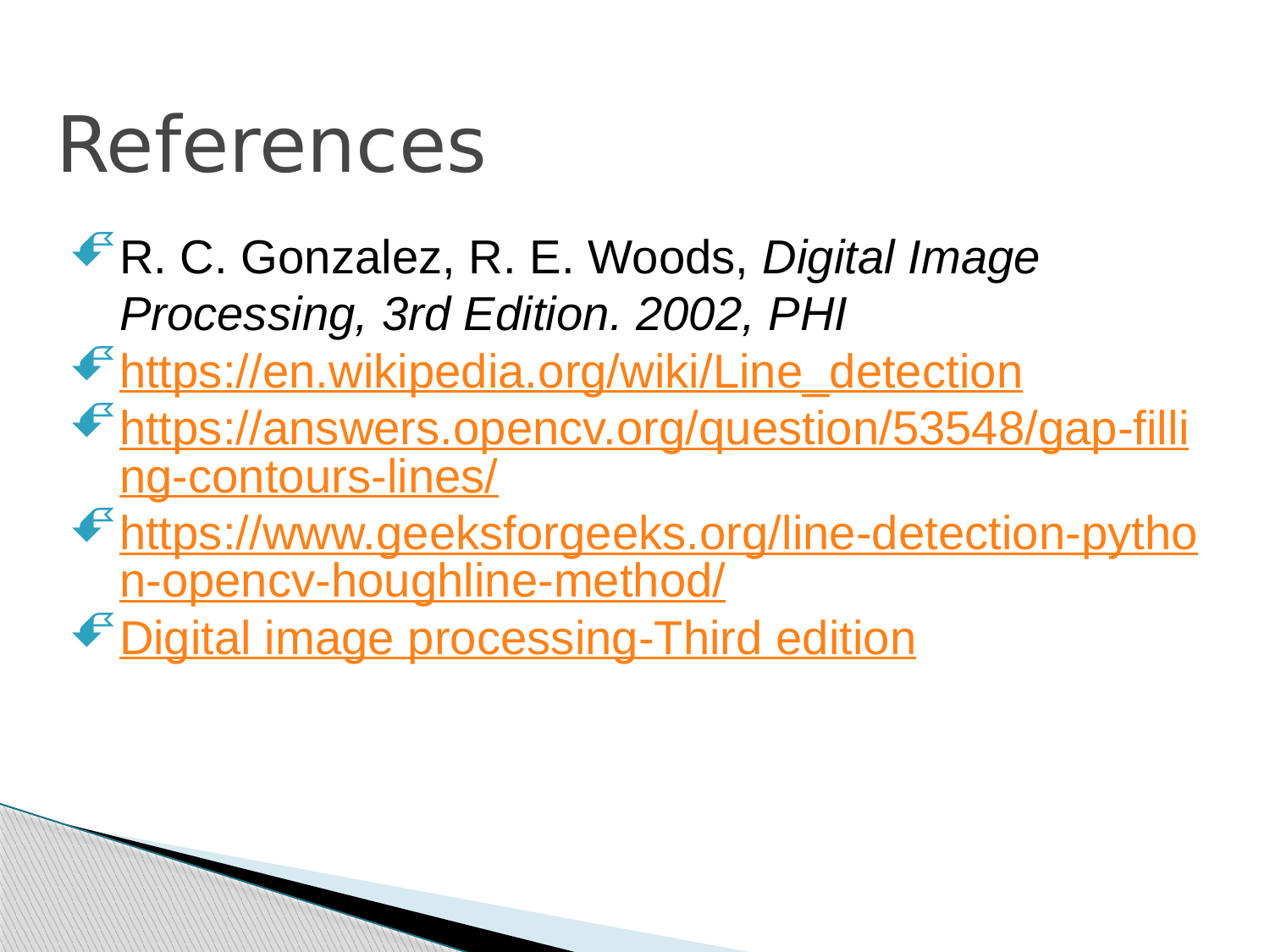

# References
R. C. Gonzalez, R. E. Woods, Digital Image Processing, 3rd Edition. 2002, PHI
https://en.wikipedia.org/wiki/Line_detection
https://answers.opencv.org/question/53548/gap-filling-contours-lines/
https://www.geeksforgeeks.org/line-detection-python-opencv-houghline-method/
Digital image processing-Third edition